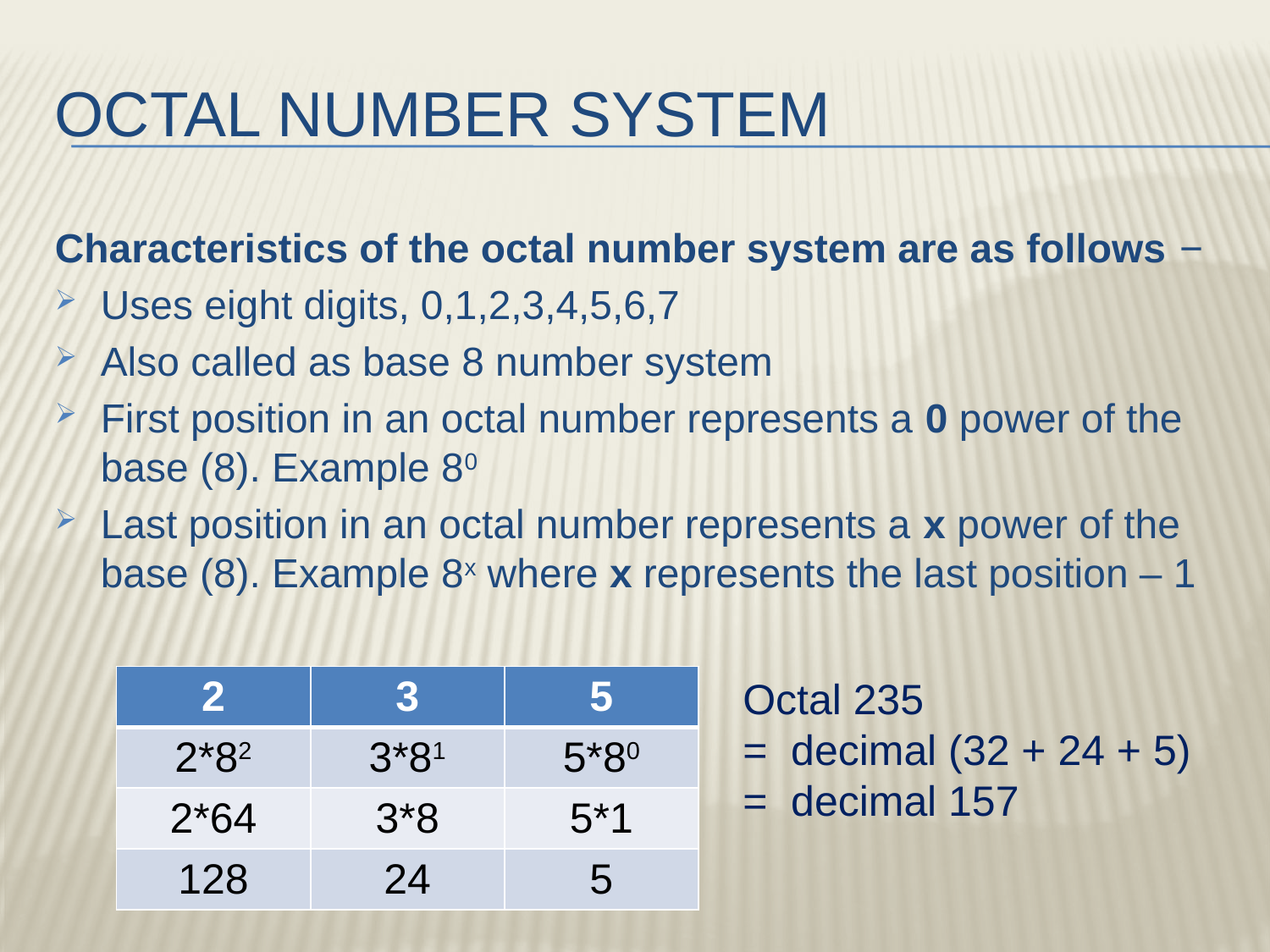

# octal number SYSTEM
Characteristics of the octal number system are as follows −
Uses eight digits, 0,1,2,3,4,5,6,7
Also called as base 8 number system
First position in an octal number represents a 0 power of the base (8). Example 80
Last position in an octal number represents a x power of the base (8). Example 8x where x represents the last position – 1

Octal 235
=  decimal (32 + 24 + 5)
=  decimal 157
| 2 | 3 | 5 |
| --- | --- | --- |
| 2\*82 | 3\*81 | 5\*80 |
| 2\*64 | 3\*8 | 5\*1 |
| 128 | 24 | 5 |